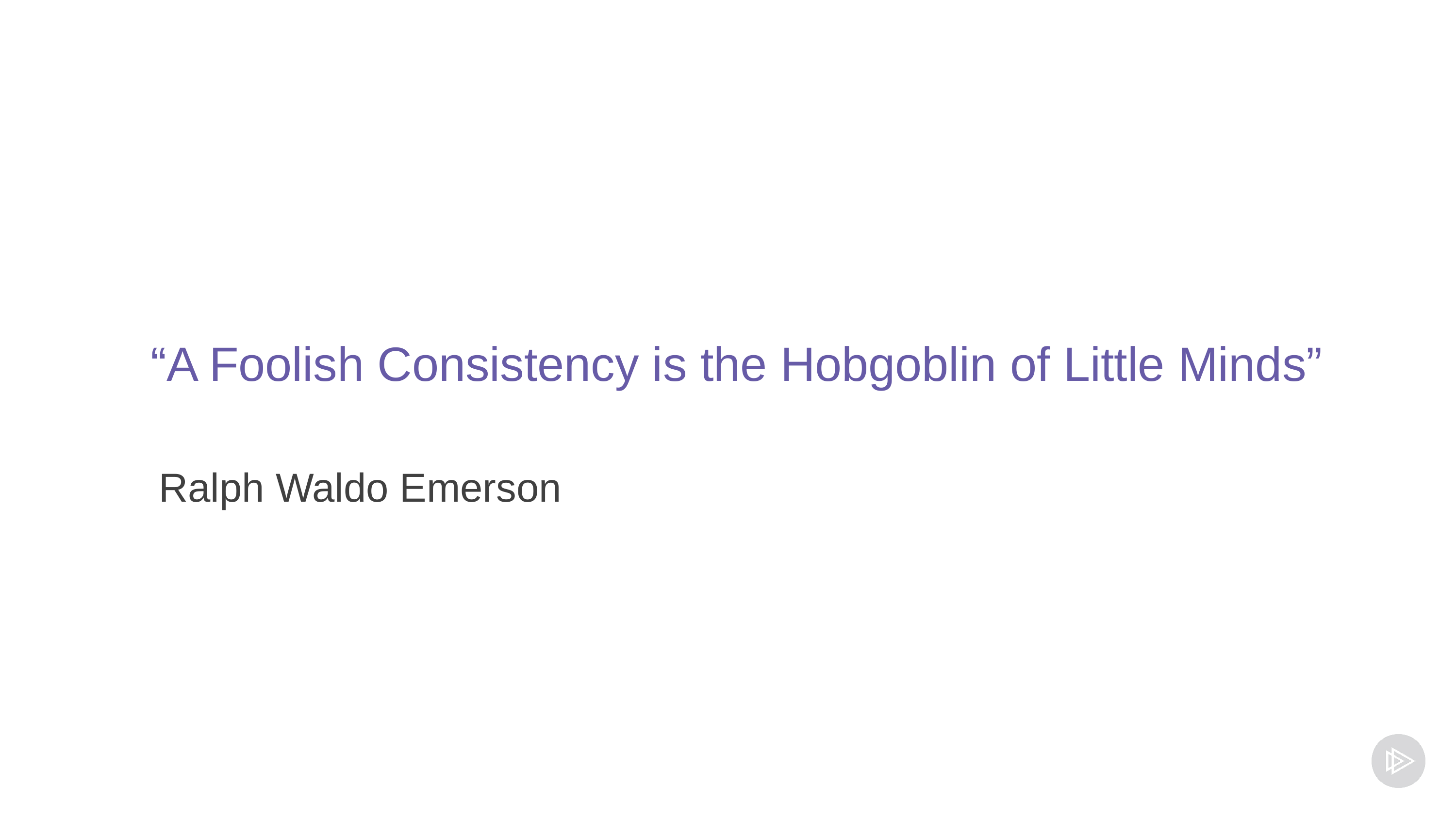

“A Foolish Consistency is the Hobgoblin of Little Minds”
Ralph Waldo Emerson